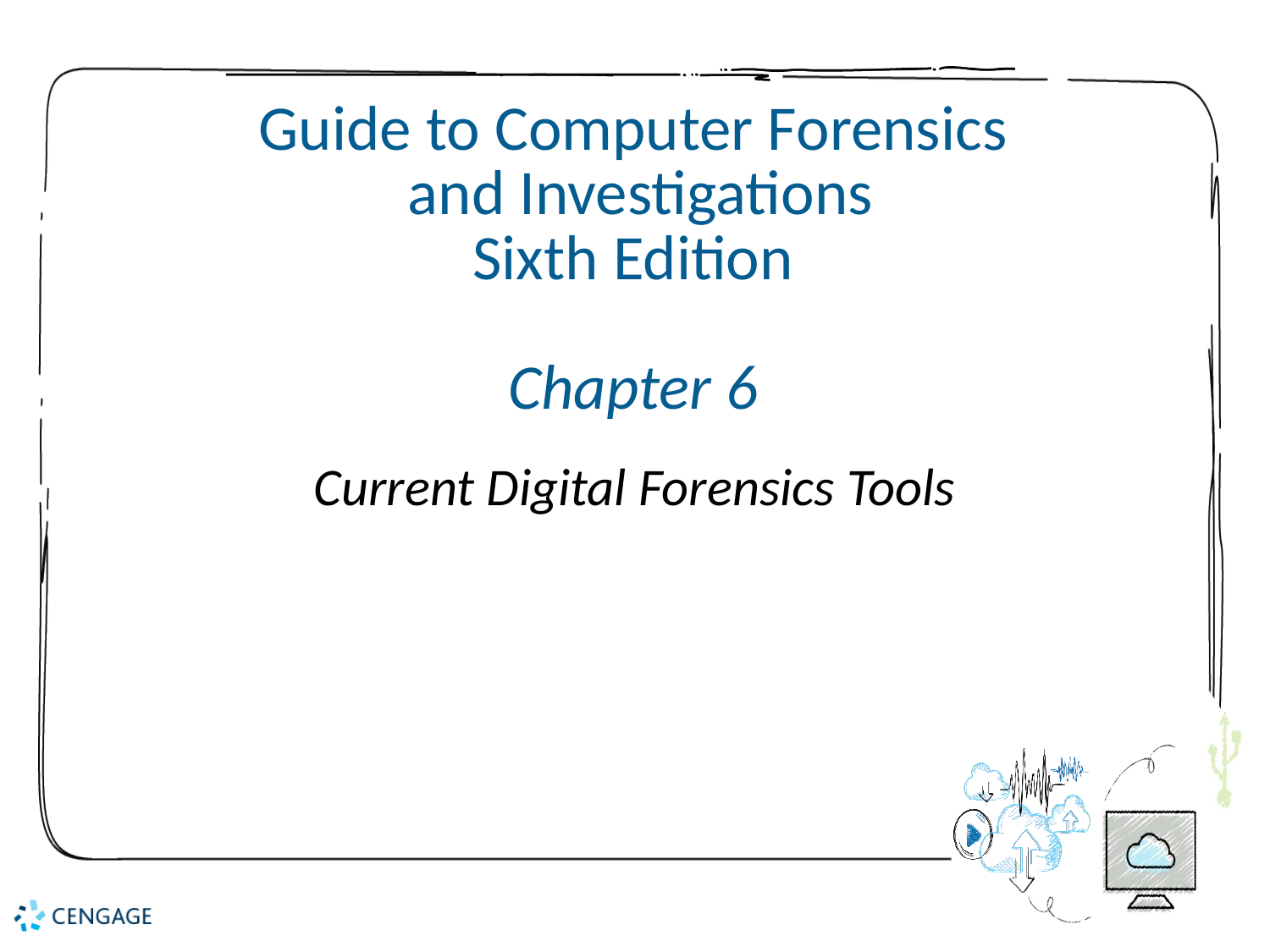

# Guide to Computer Forensics and Investigations Sixth Edition Chapter 6
Current Digital Forensics Tools